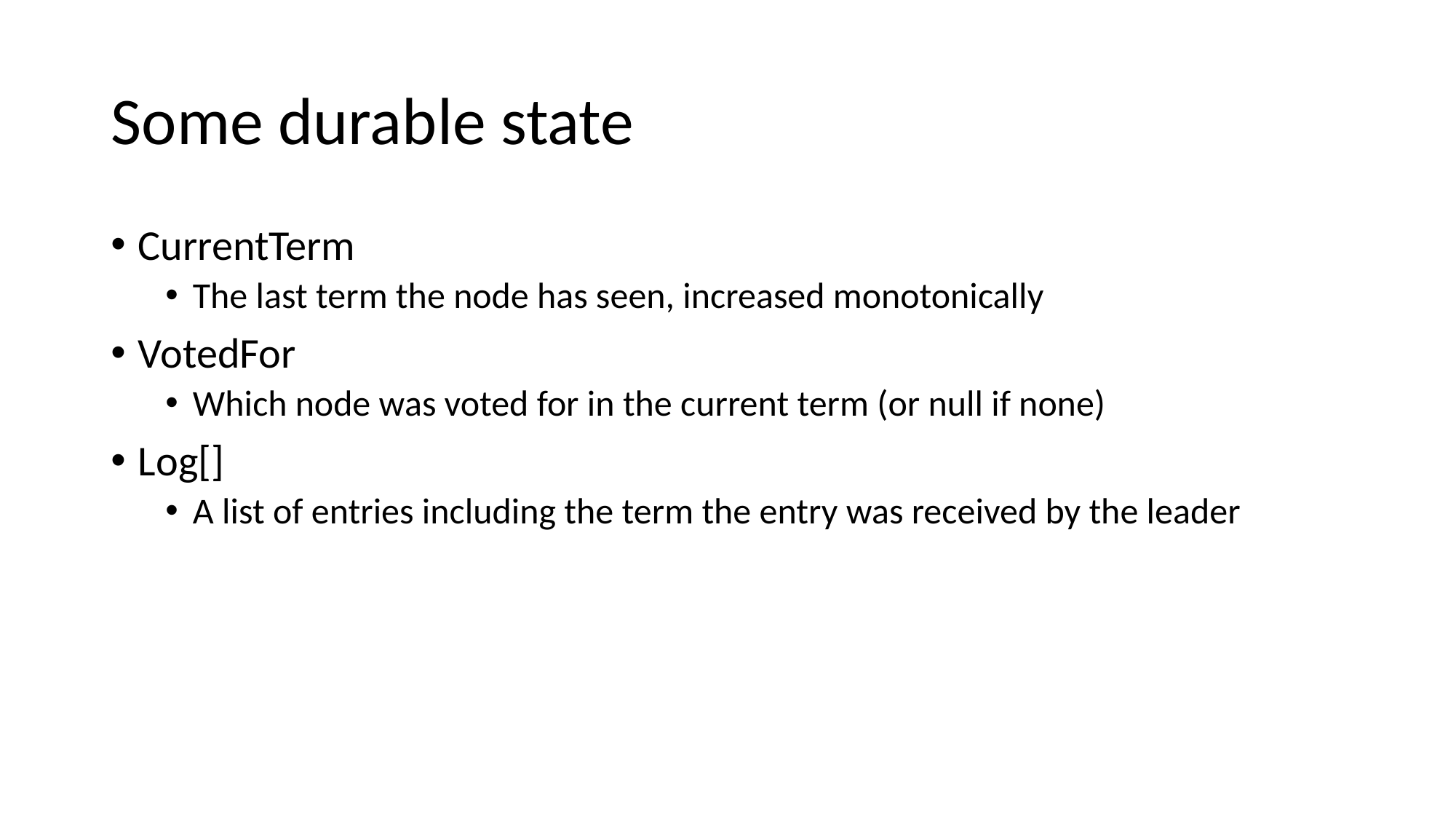

# Some durable state
CurrentTerm
The last term the node has seen, increased monotonically
VotedFor
Which node was voted for in the current term (or null if none)
Log[]
A list of entries including the term the entry was received by the leader